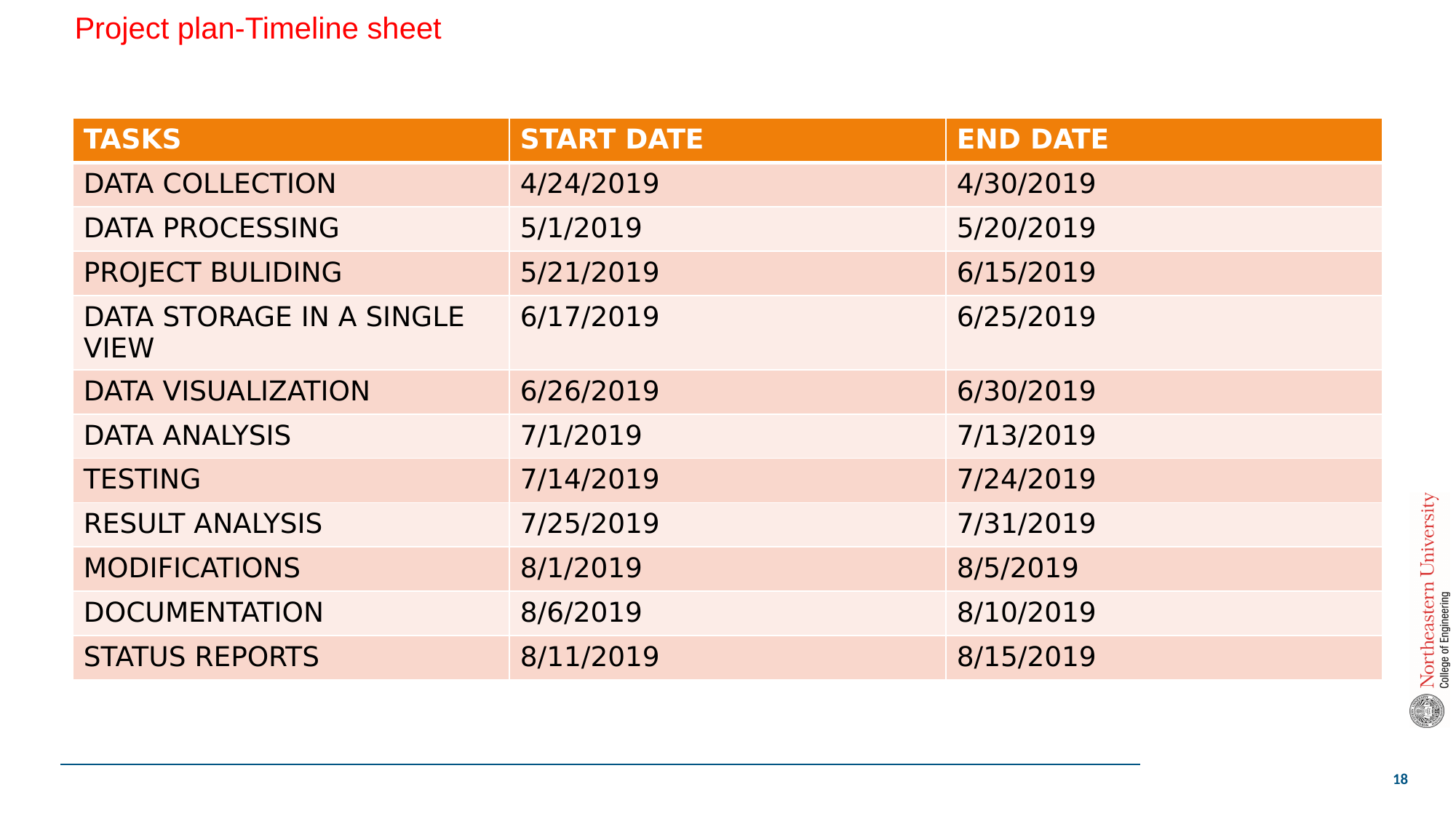

# Project plan-Timeline sheet
| TASKS | START DATE | END DATE |
| --- | --- | --- |
| DATA COLLECTION | 4/24/2019 | 4/30/2019 |
| DATA PROCESSING | 5/1/2019 | 5/20/2019 |
| PROJECT BULIDING | 5/21/2019 | 6/15/2019 |
| DATA STORAGE IN A SINGLE VIEW | 6/17/2019 | 6/25/2019 |
| DATA VISUALIZATION | 6/26/2019 | 6/30/2019 |
| DATA ANALYSIS | 7/1/2019 | 7/13/2019 |
| TESTING | 7/14/2019 | 7/24/2019 |
| RESULT ANALYSIS | 7/25/2019 | 7/31/2019 |
| MODIFICATIONS | 8/1/2019 | 8/5/2019 |
| DOCUMENTATION | 8/6/2019 | 8/10/2019 |
| STATUS REPORTS | 8/11/2019 | 8/15/2019 |